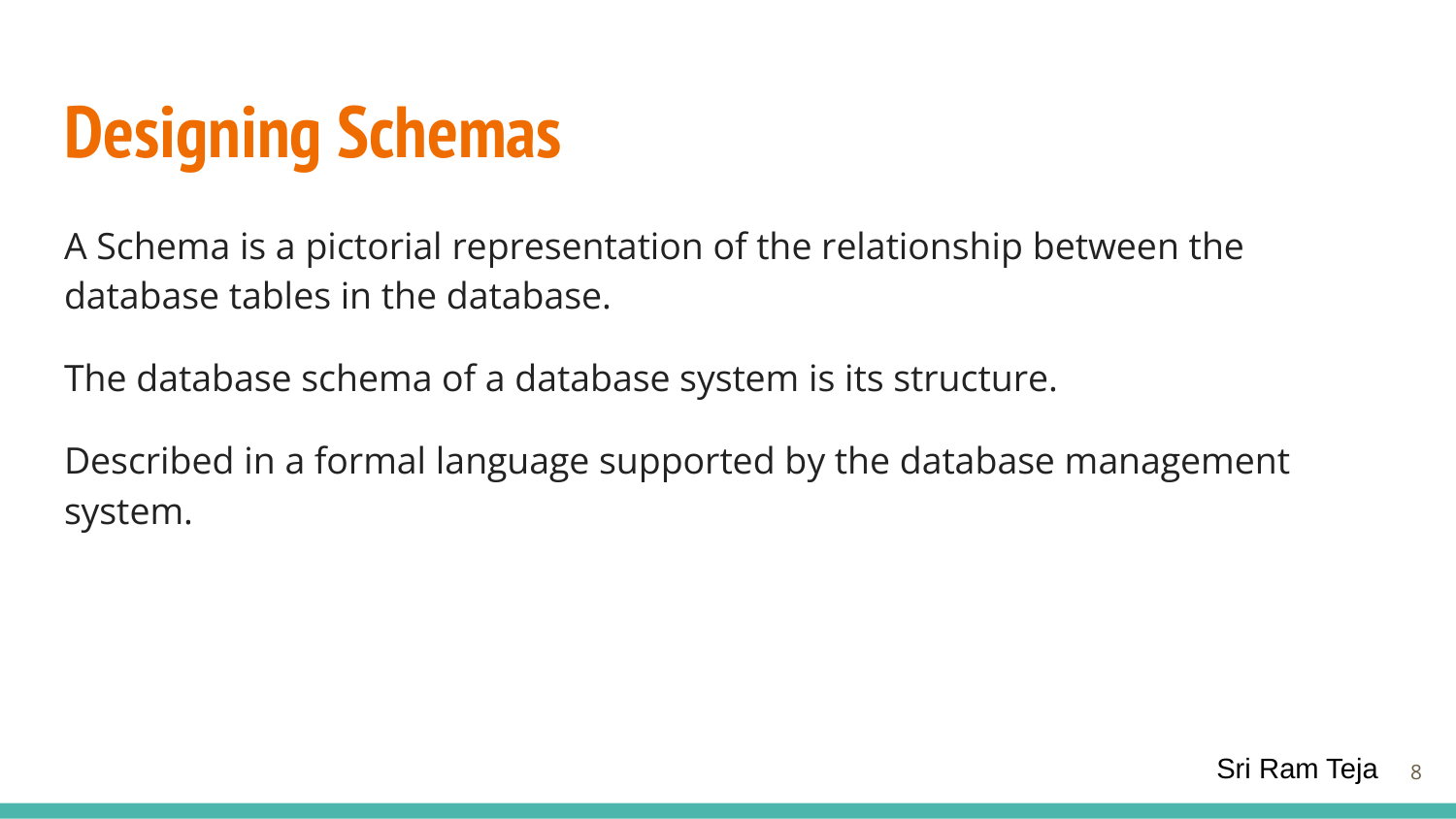

# Designing Schemas
A Schema is a pictorial representation of the relationship between the database tables in the database.
The database schema of a database system is its structure.
Described in a formal language supported by the database management system.

Sri Ram Teja

8